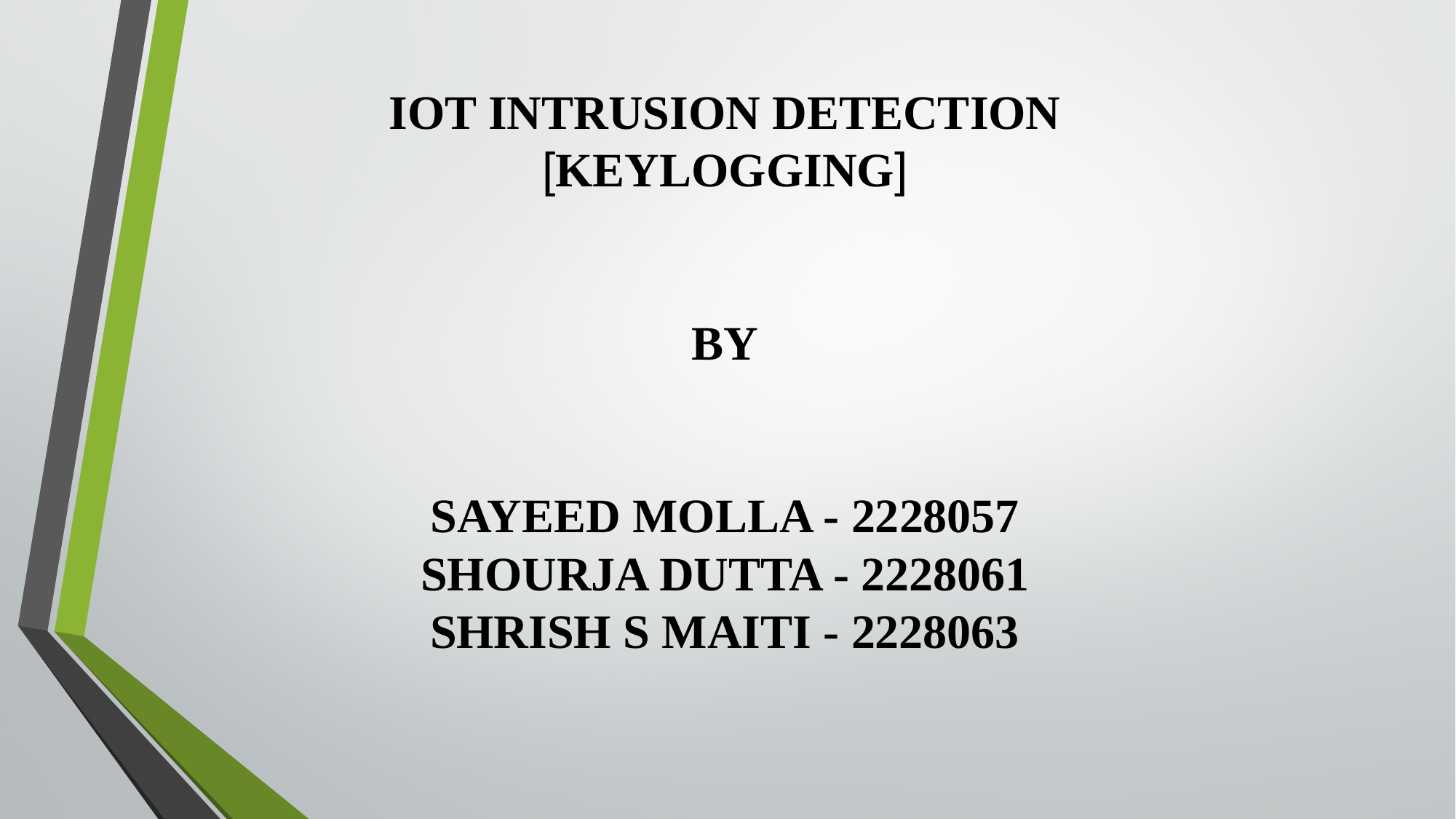

# IOT INTRUSION DETECTION [KEYLOGGING] BY SAYEED MOLLA - 2228057 SHOURJA DUTTA - 2228061 SHRISH S MAITI - 2228063